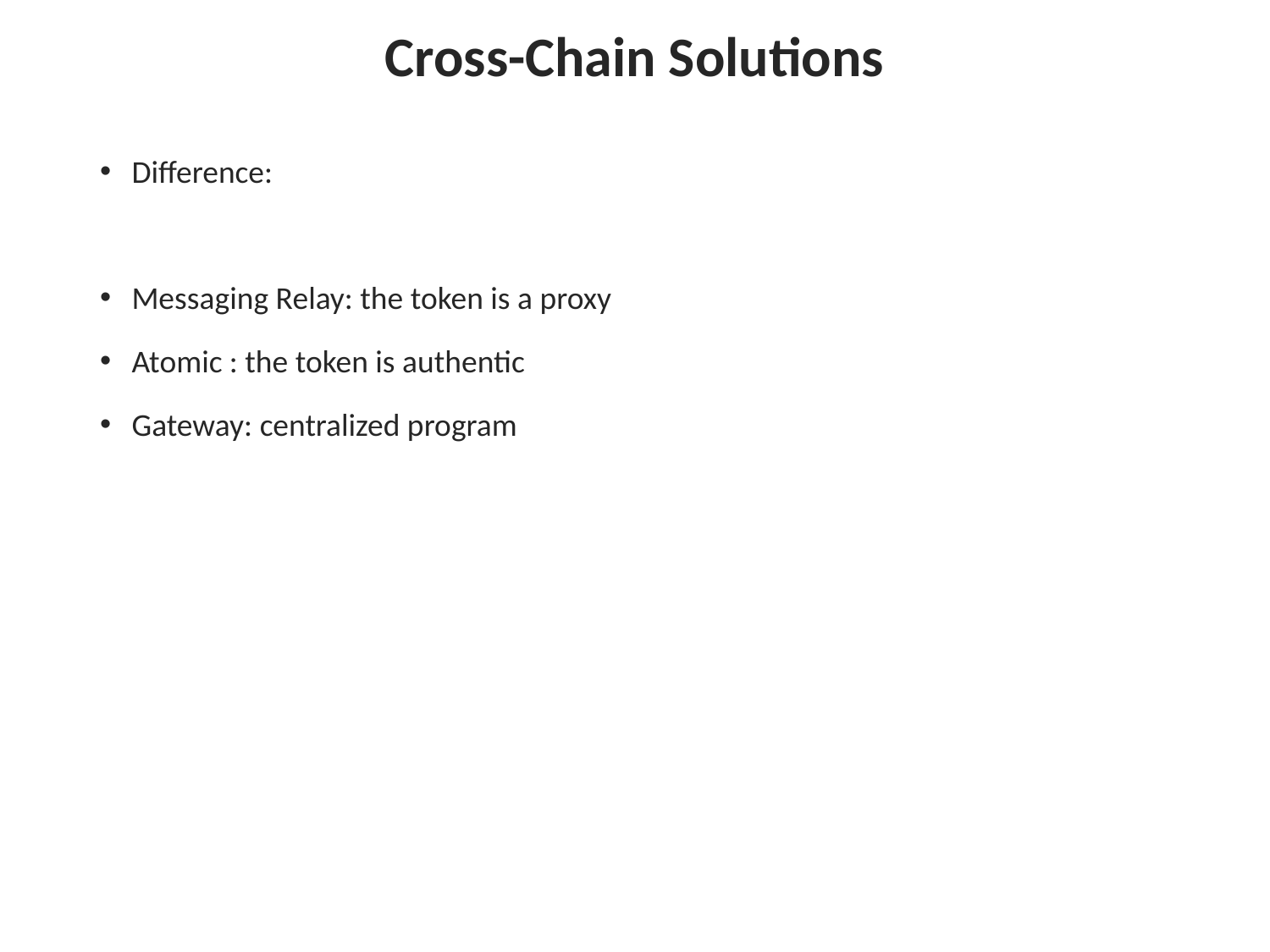

# Cross-Chain Solutions
Difference:

Messaging Relay: the token is a proxy
Atomic : the token is authentic
Gateway: centralized program